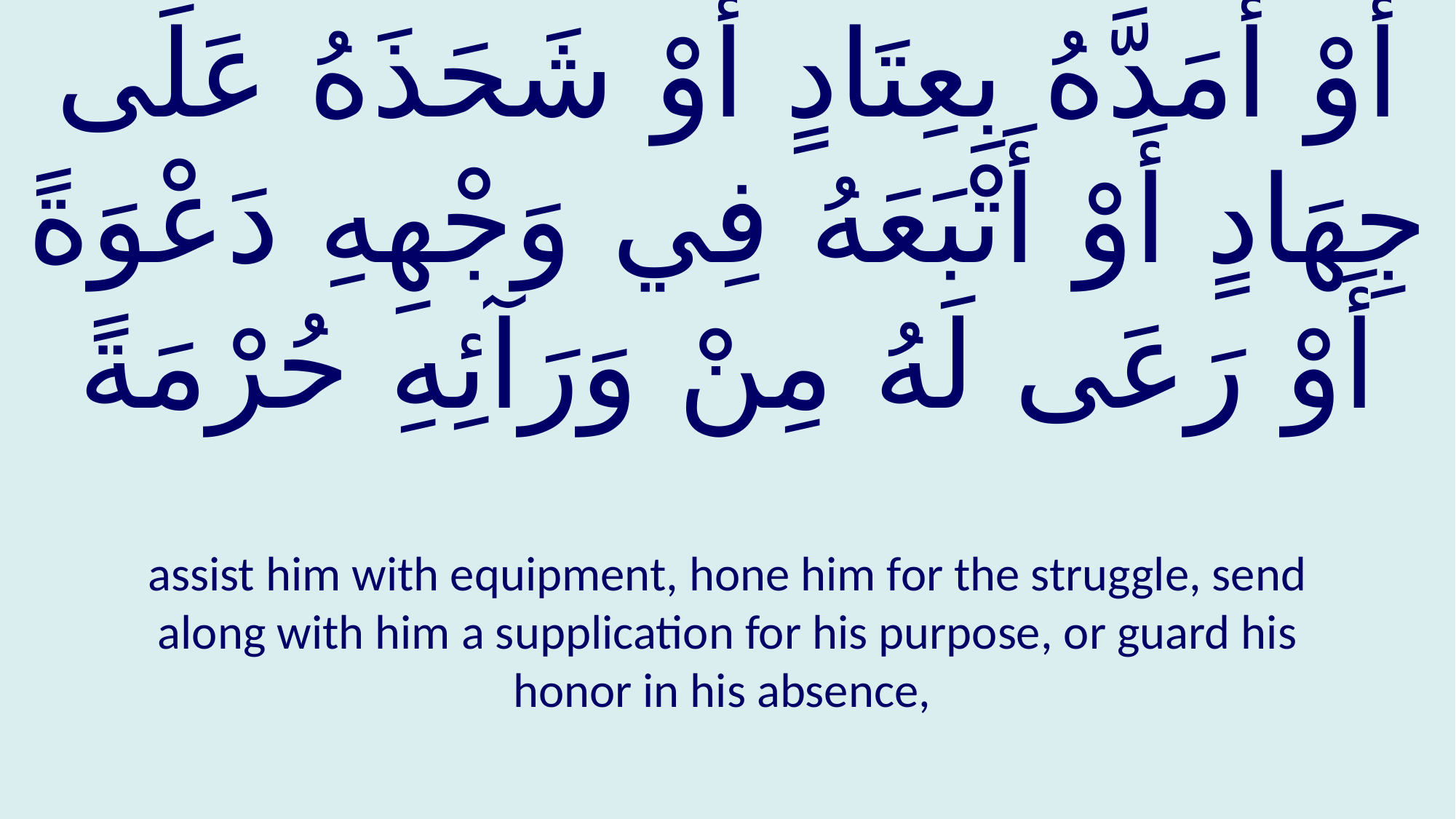

# أَوْ أَمَدَّهُ بِعِتَادٍ أَوْ شَحَذَهُ عَلَى جِهَادٍ أَوْ أَتْبَعَهُ فِي وَجْهِهِ دَعْوَةً أَوْ رَعَى لَهُ مِنْ وَرَآئِهِ حُرْمَةً
assist him with equipment, hone him for the struggle, send along with him a supplication for his purpose, or guard his honor in his absence,